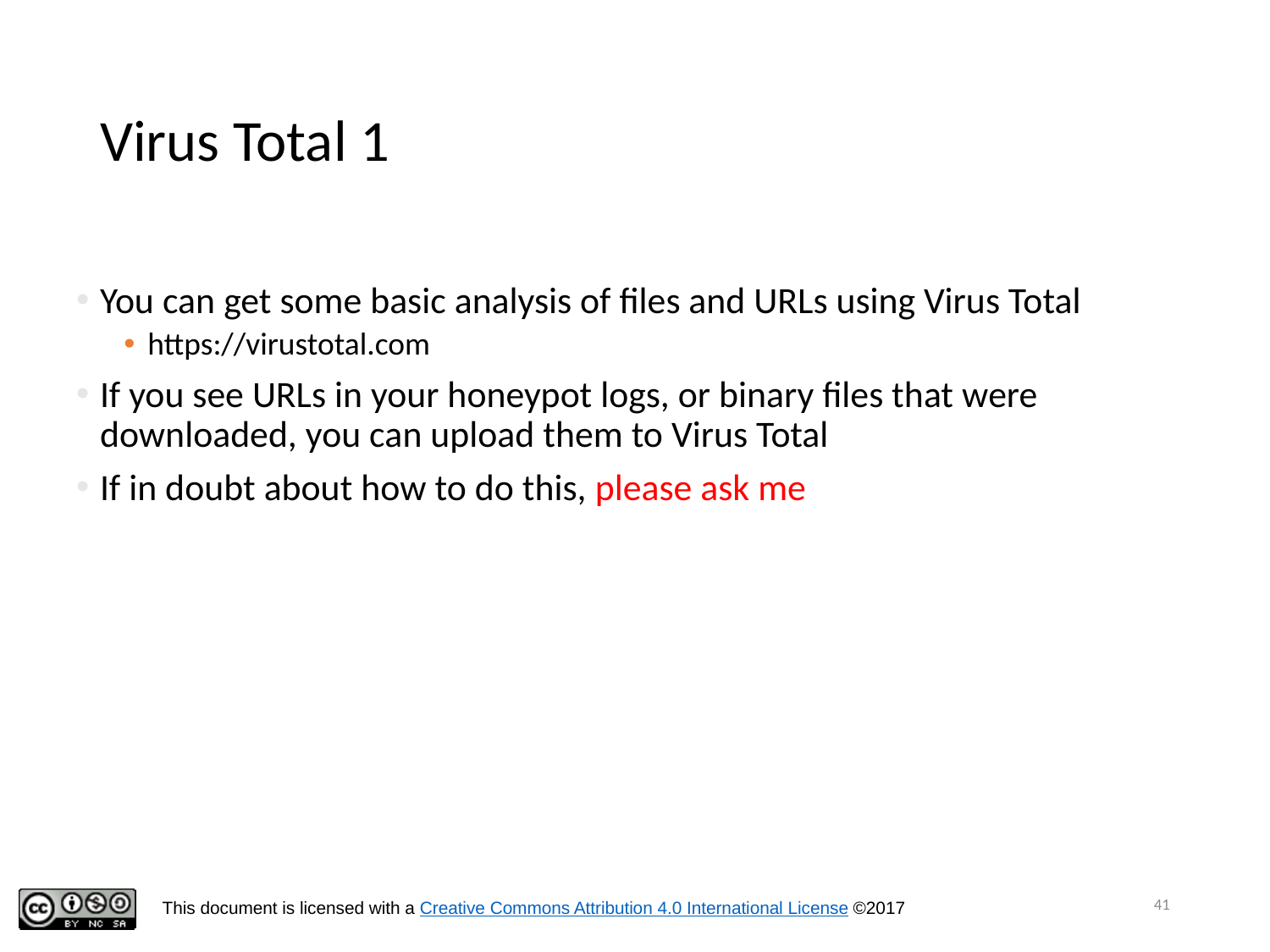

# Virus Total 1
You can get some basic analysis of files and URLs using Virus Total
https://virustotal.com
If you see URLs in your honeypot logs, or binary files that were downloaded, you can upload them to Virus Total
If in doubt about how to do this, please ask me
41